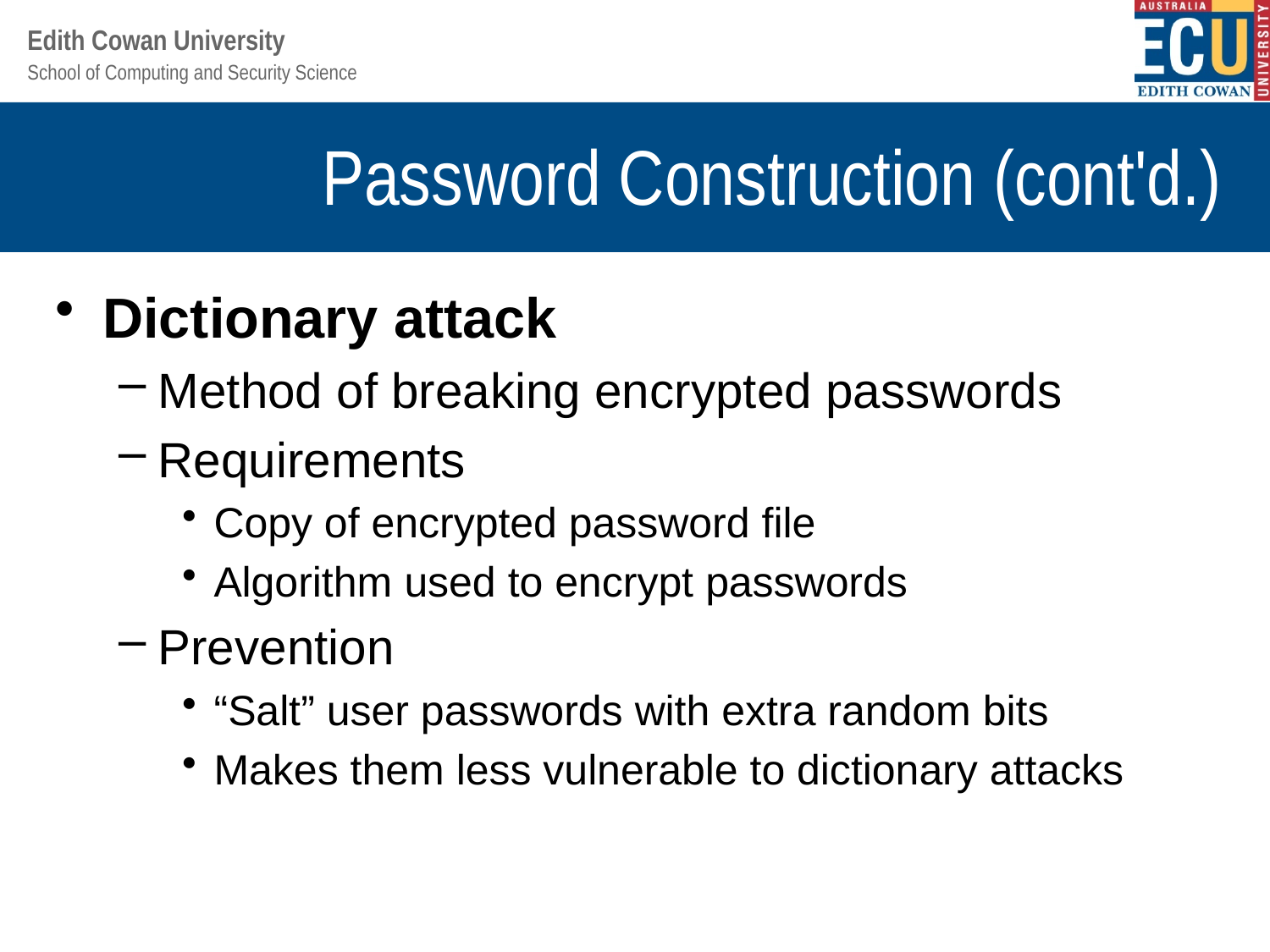

# Password Construction (cont'd.)
Dictionary attack
Method of breaking encrypted passwords
Requirements
Copy of encrypted password file
Algorithm used to encrypt passwords
Prevention
“Salt” user passwords with extra random bits
Makes them less vulnerable to dictionary attacks